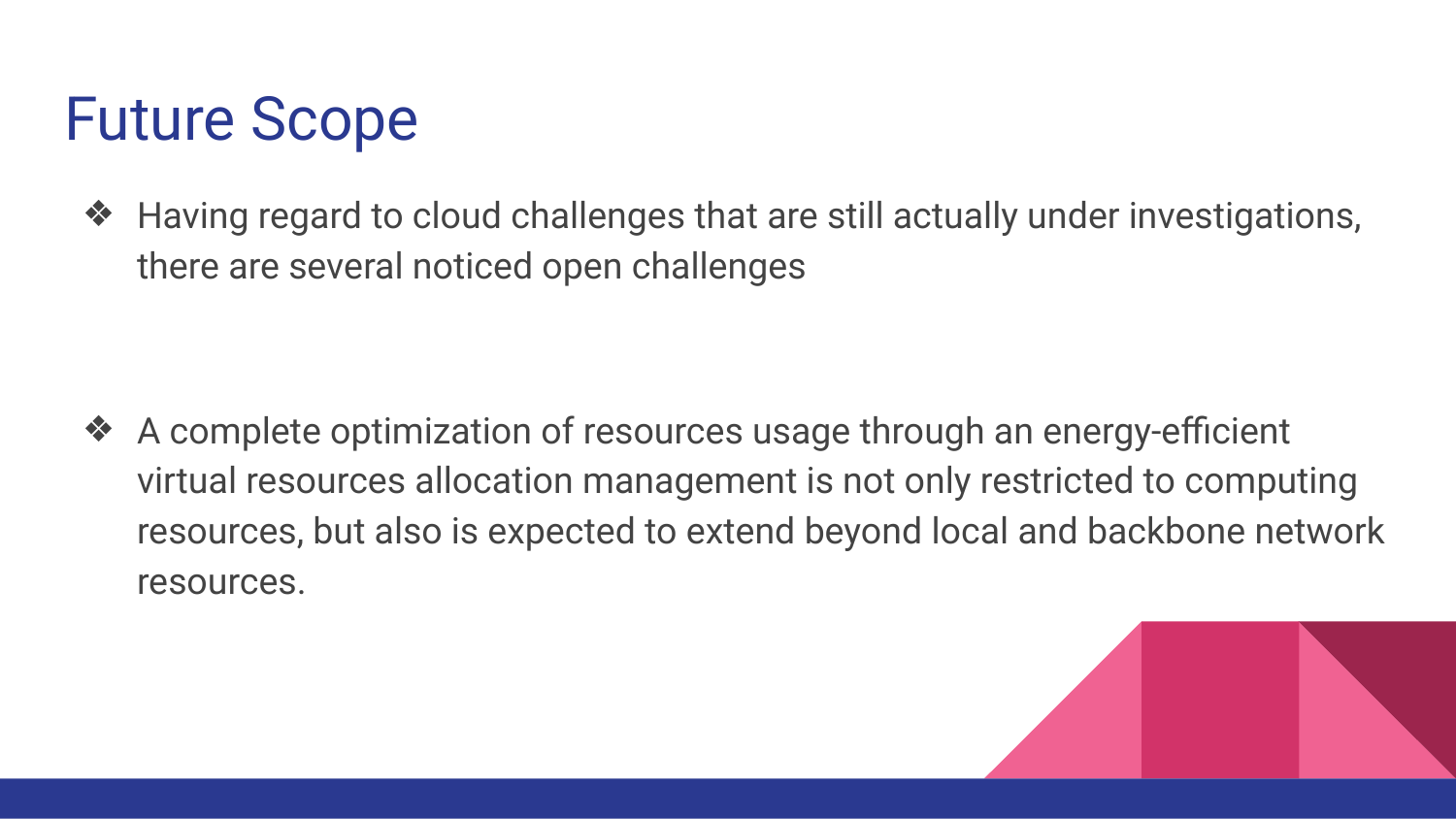

# Future Scope
Having regard to cloud challenges that are still actually under investigations, there are several noticed open challenges

A complete optimization of resources usage through an energy-efficient virtual resources allocation management is not only restricted to computing resources, but also is expected to extend beyond local and backbone network resources.